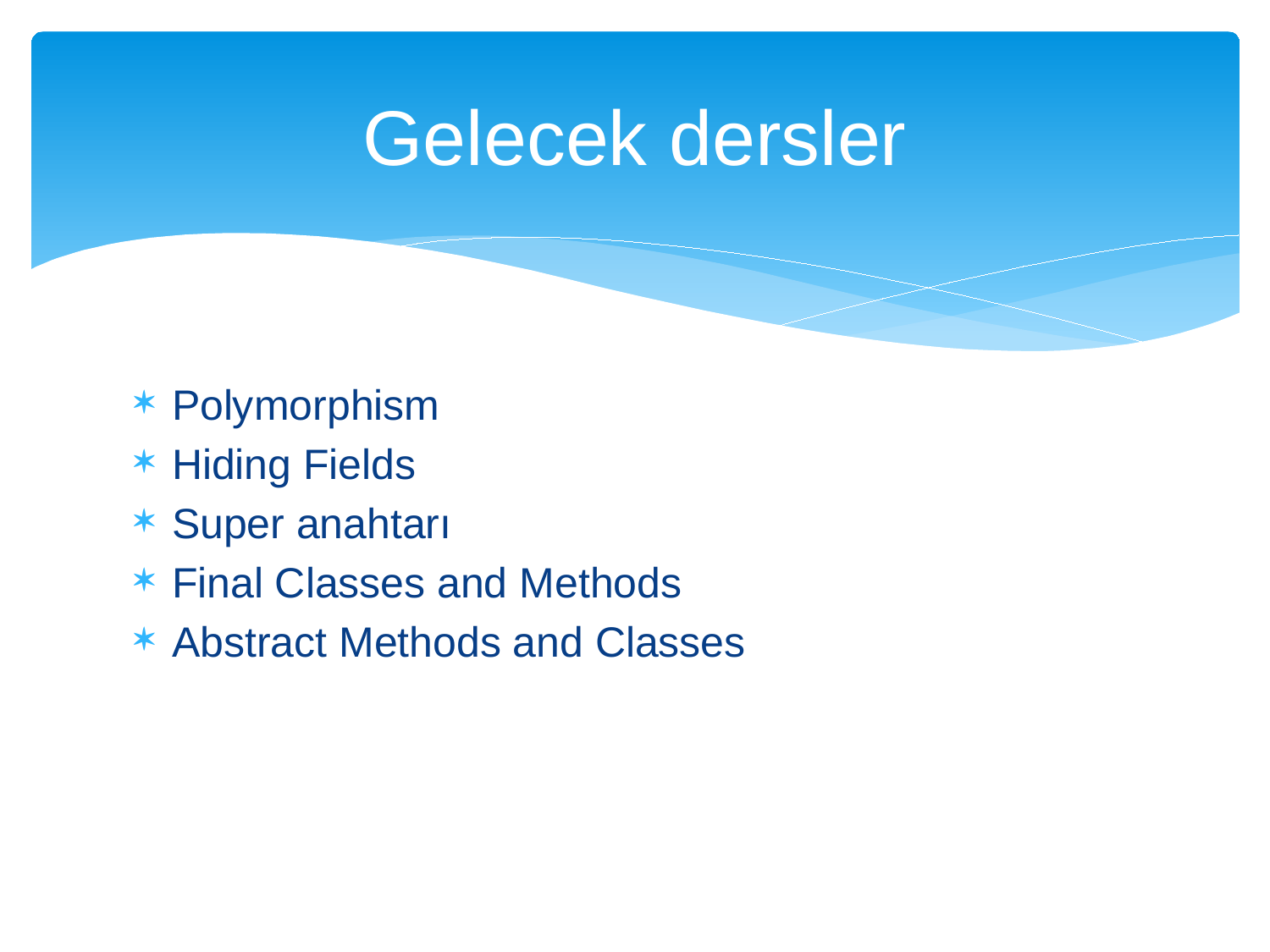

# Gelecek dersler
Polymorphism
Hiding Fields
Super anahtarı
Final Classes and Methods
Abstract Methods and Classes